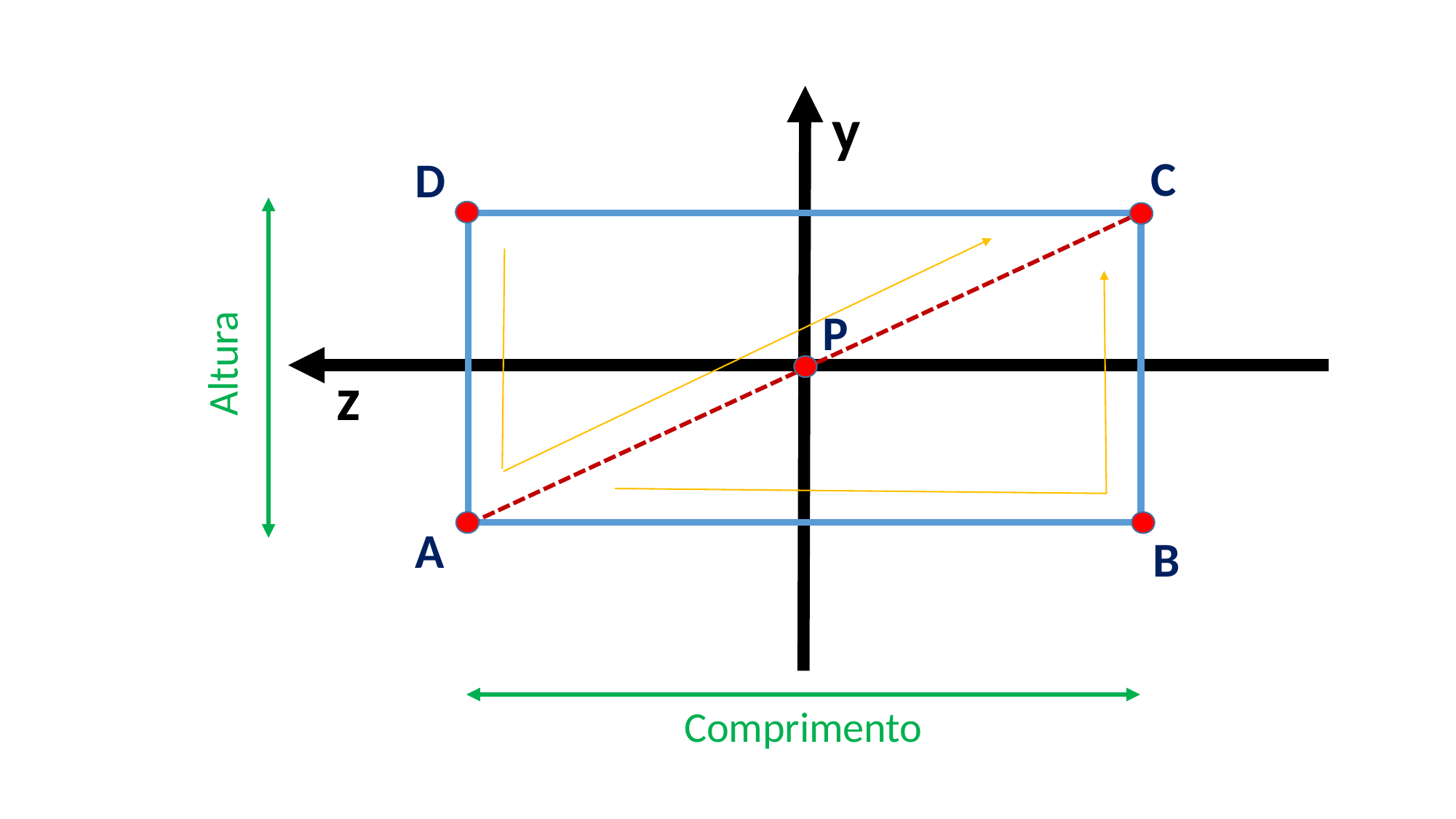

y
C
D

P
Altura
z

A
B
Comprimento